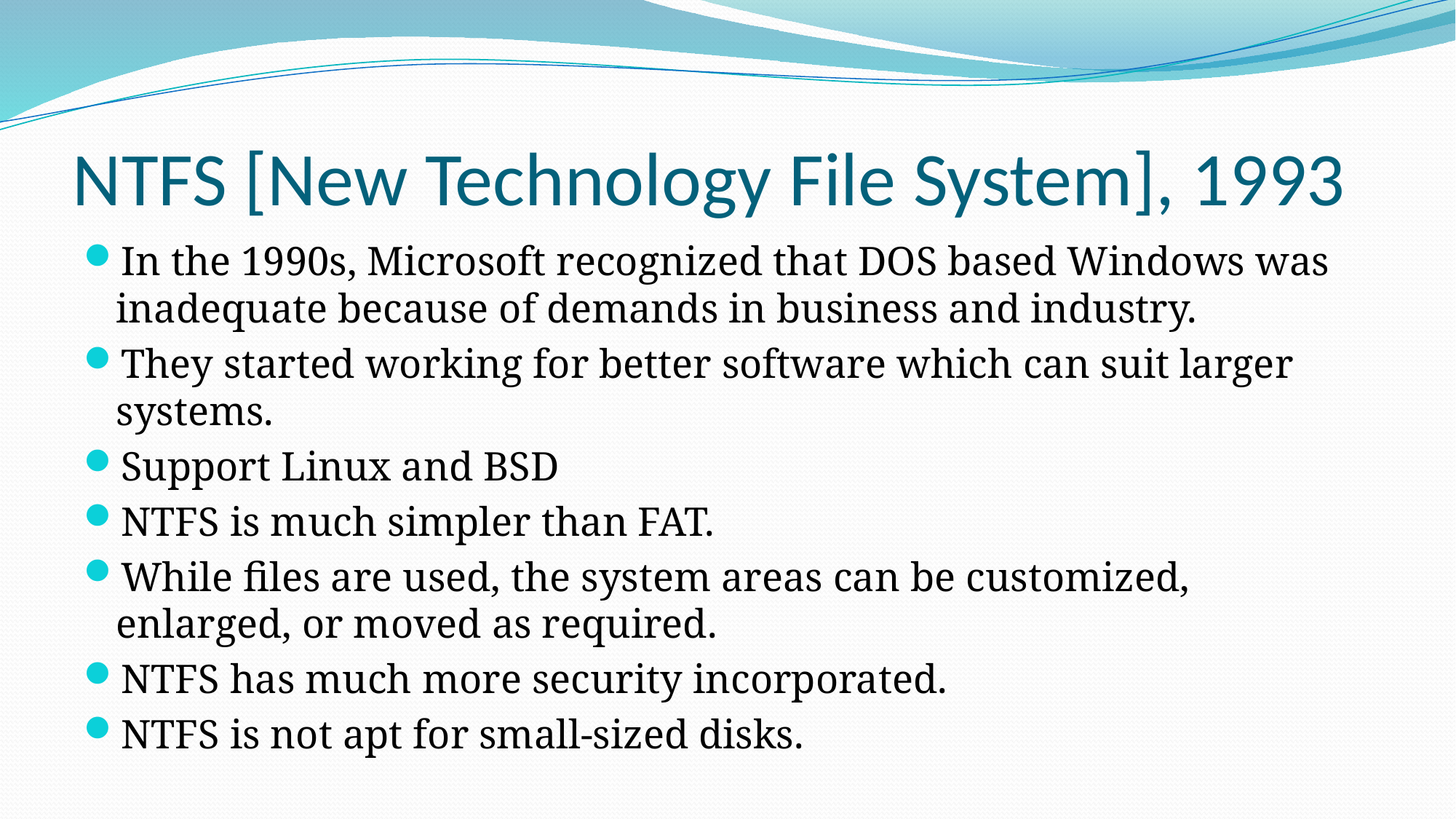

# NTFS [New Technology File System], 1993
In the 1990s, Microsoft recognized that DOS based Windows was inadequate because of demands in business and industry.
They started working for better software which can suit larger systems.
Support Linux and BSD
NTFS is much simpler than FAT.
While files are used, the system areas can be customized, enlarged, or moved as required.
NTFS has much more security incorporated.
NTFS is not apt for small-sized disks.